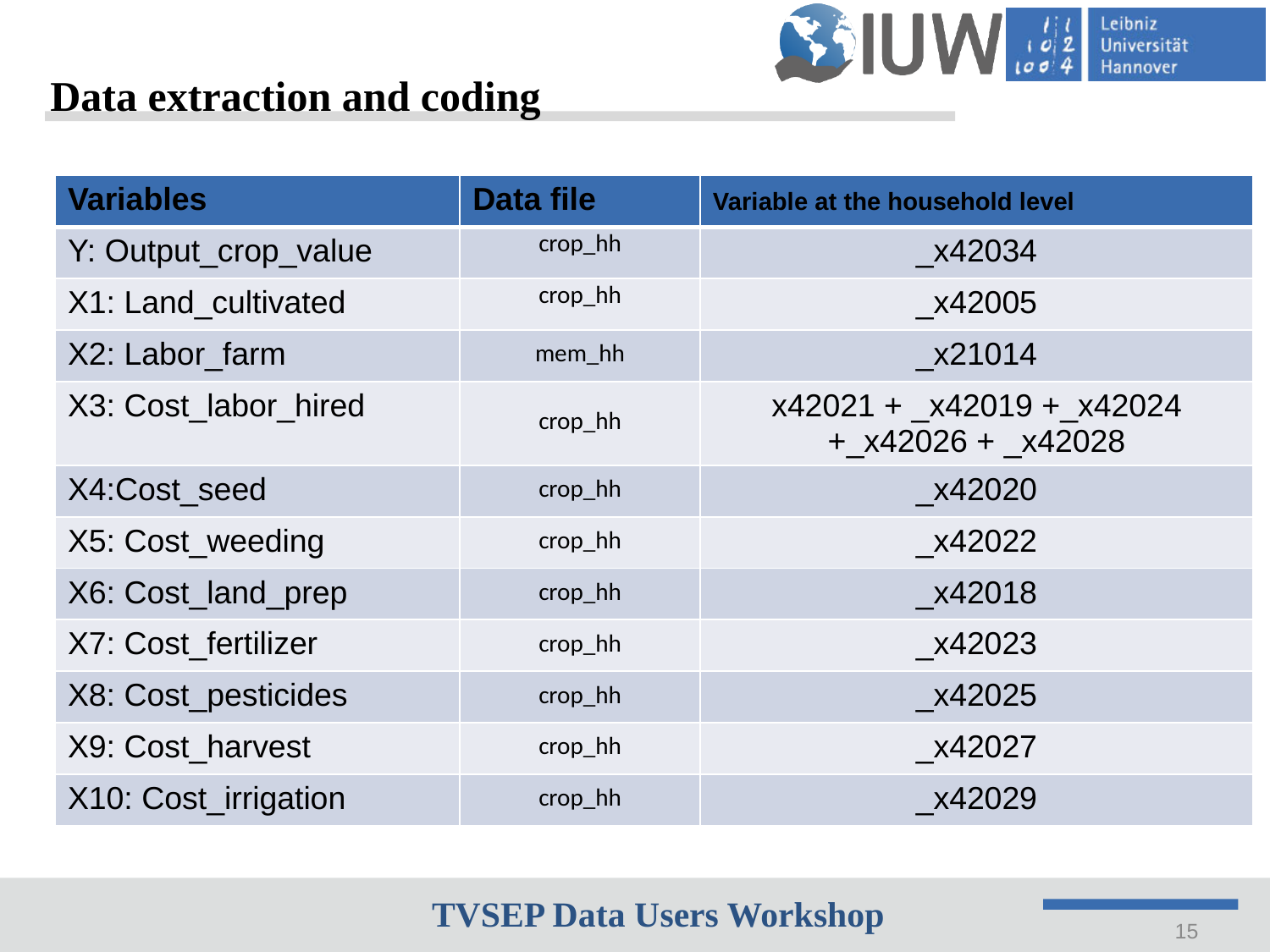

# Data extraction and coding
| Variables | Data file | Variable at the household level |
| --- | --- | --- |
| Y: Output\_crop\_value | crop\_hh | \_x42034 |
| X1: Land\_cultivated | crop\_hh | \_x42005 |
| X2: Labor\_farm | mem\_hh | \_x21014 |
| X3: Cost\_labor\_hired | crop\_hh | x42021 + \_x42019 +\_x42024 +\_x42026 + \_x42028 |
| X4:Cost\_seed | crop\_hh | \_x42020 |
| X5: Cost\_weeding | crop\_hh | \_x42022 |
| X6: Cost\_land\_prep | crop\_hh | \_x42018 |
| X7: Cost\_fertilizer | crop\_hh | \_x42023 |
| X8: Cost\_pesticides | crop\_hh | \_x42025 |
| X9: Cost\_harvest | crop\_hh | \_x42027 |
| X10: Cost\_irrigation | crop\_hh | \_x42029 |
15